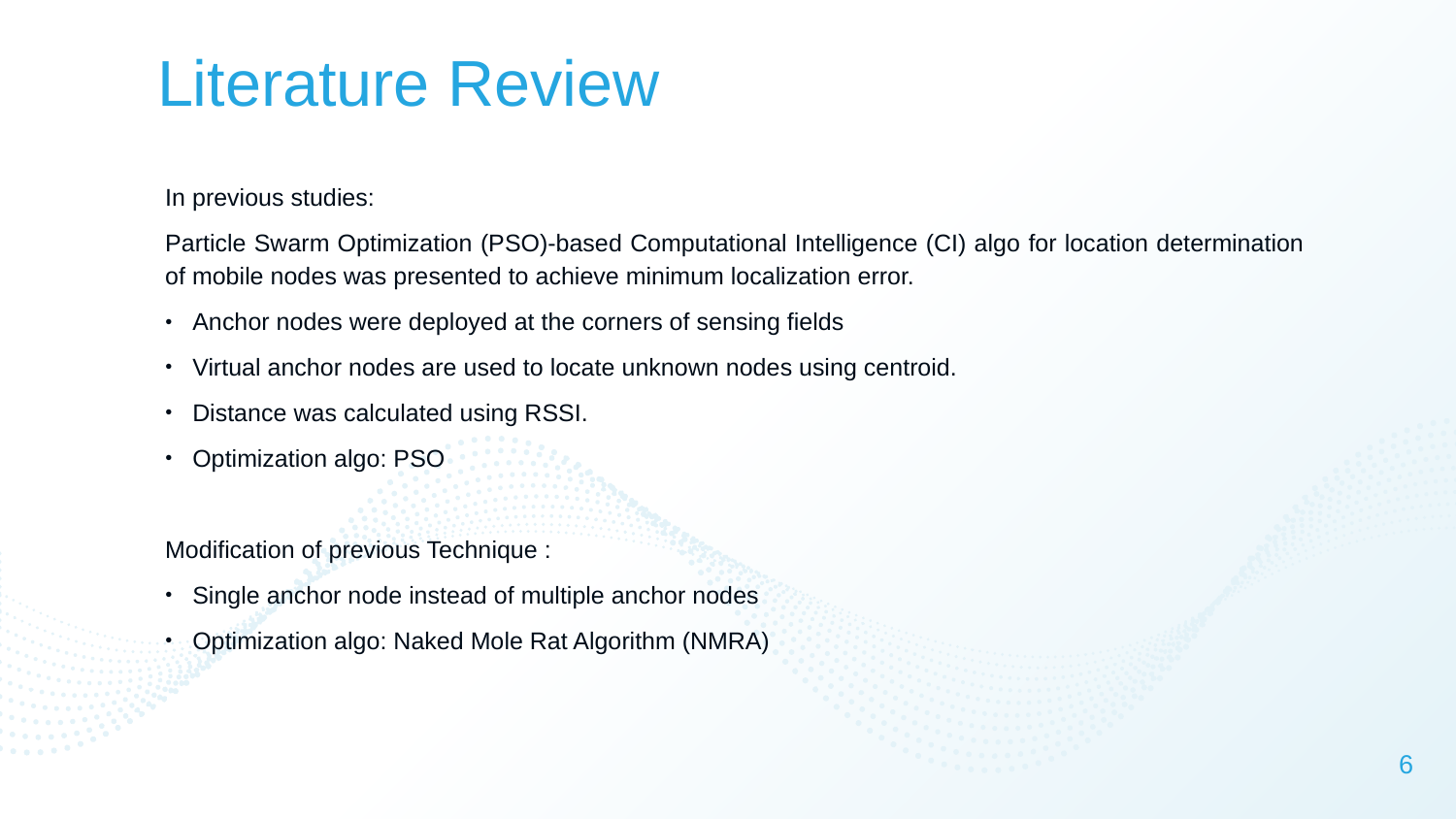

# Literature Review
In previous studies:
Particle Swarm Optimization (PSO)-based Computational Intelligence (CI) algo for location determination of mobile nodes was presented to achieve minimum localization error.
Anchor nodes were deployed at the corners of sensing fields
Virtual anchor nodes are used to locate unknown nodes using centroid.
Distance was calculated using RSSI.
Optimization algo: PSO

Modification of previous Technique :
Single anchor node instead of multiple anchor nodes
Optimization algo: Naked Mole Rat Algorithm (NMRA)
6